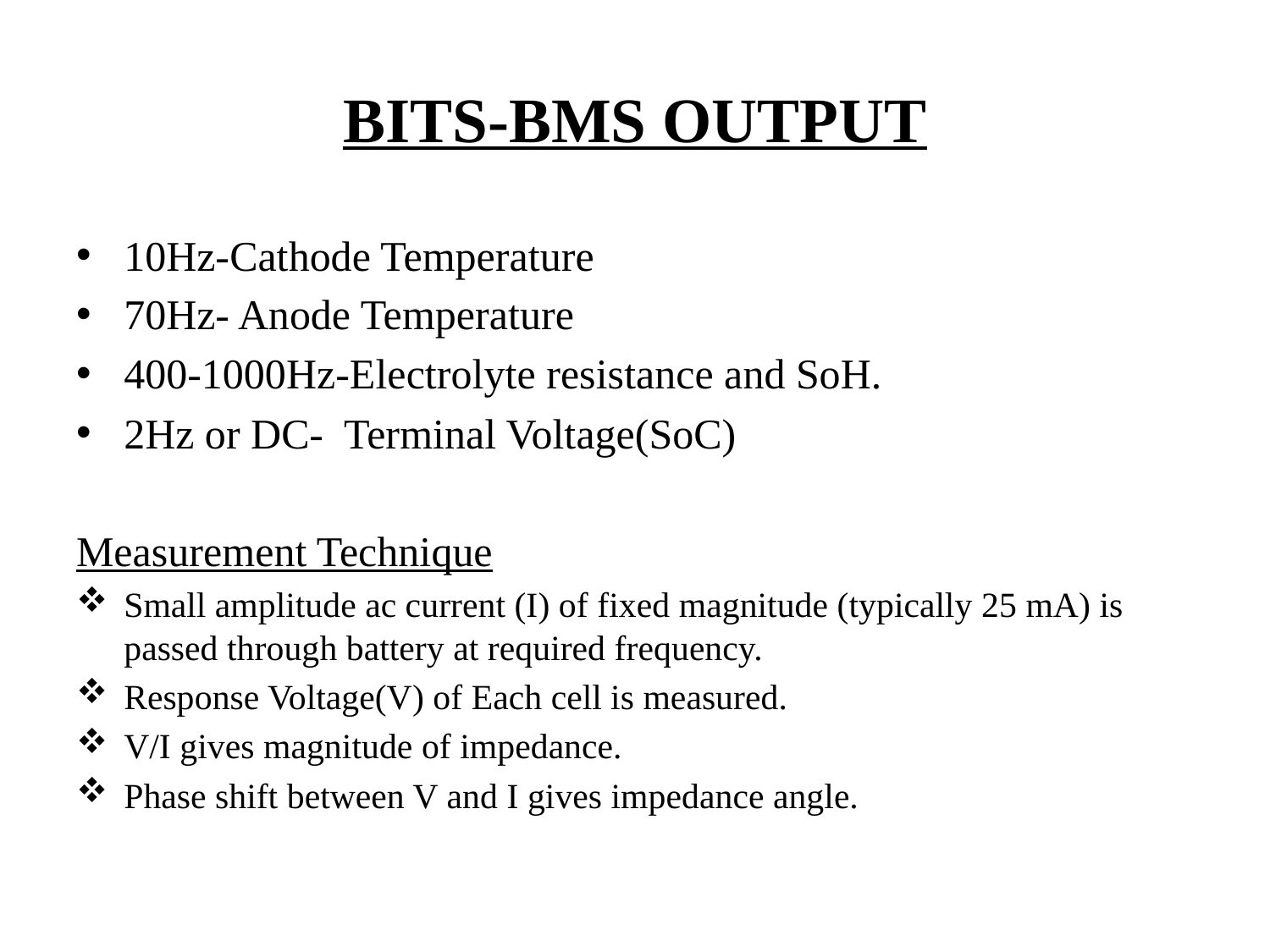

# BITS-BMS OUTPUT
10Hz-Cathode Temperature
70Hz- Anode Temperature
400-1000Hz-Electrolyte resistance and SoH.
2Hz or DC-  Terminal Voltage(SoC)

Measurement Technique
Small amplitude ac current (I) of fixed magnitude (typically 25 mA) is passed through battery at required frequency.
Response Voltage(V) of Each cell is measured.
V/I gives magnitude of impedance.
Phase shift between V and I gives impedance angle.